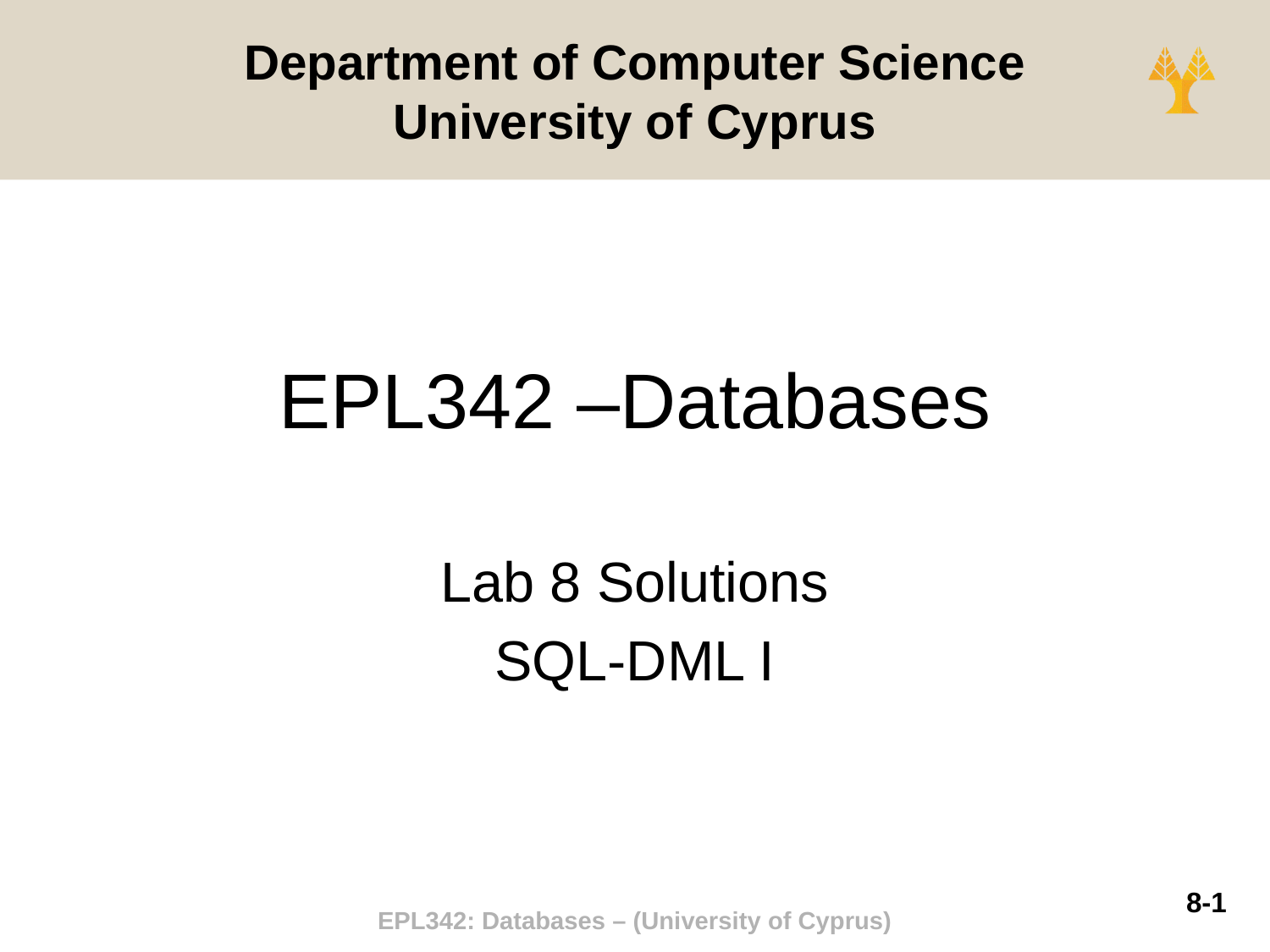

Department of Computer Science
University of Cyprus
# EPL342 –Databases
Lab 8 Solutions
SQL-DML I